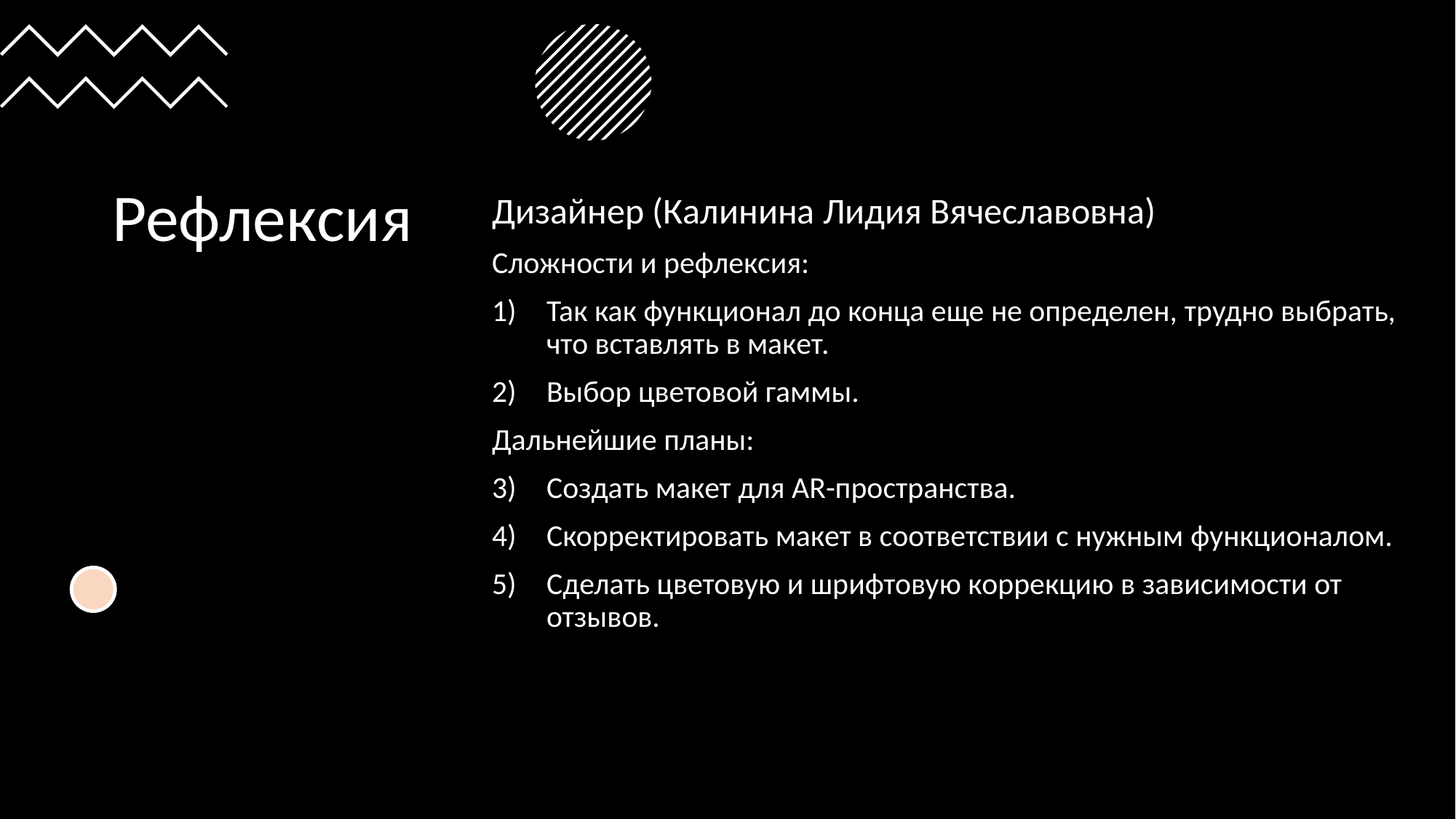

# Рефлексия
Дизайнер (Калинина Лидия Вячеславовна)
Сложности и рефлексия:
Так как функционал до конца еще не определен, трудно выбрать, что вставлять в макет.
Выбор цветовой гаммы.
Дальнейшие планы:
Создать макет для AR-пространства.
Скорректировать макет в соответствии с нужным функционалом.
Сделать цветовую и шрифтовую коррекцию в зависимости от отзывов.